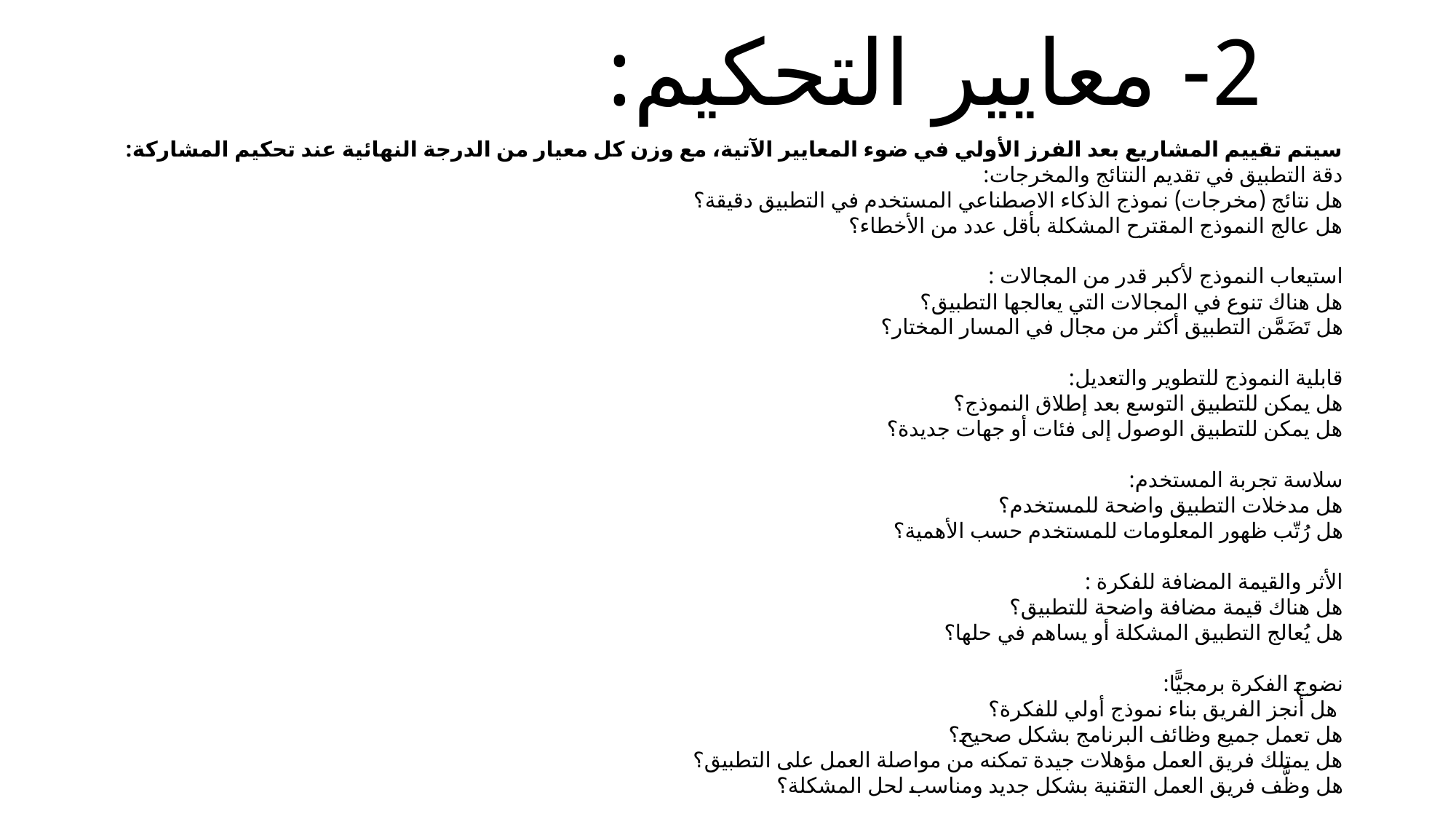

# 2- معايير التحكيم:
سيتم تقييم المشاريع بعد الفرز الأولي في ضوء المعايير الآتية، مع وزن كل معيار من الدرجة النهائية عند تحكيم المشاركة:
دقة التطبيق في تقديم النتائج والمخرجات:
هل نتائج (مخرجات) نموذج الذكاء الاصطناعي المستخدم في التطبيق دقيقة؟
هل عالج النموذج المقترح المشكلة بأقل عدد من الأخطاء؟

استيعاب النموذج لأكبر قدر من المجالات :
هل هناك تنوع في المجالات التي يعالجها التطبيق؟
هل تَضَمَّن التطبيق أكثر من مجال في المسار المختار؟

قابلية النموذج للتطوير والتعديل:
هل يمكن للتطبيق التوسع بعد إطلاق النموذج؟
هل يمكن للتطبيق الوصول إلى فئات أو جهات جديدة؟

سلاسة تجربة المستخدم:
هل مدخلات التطبيق واضحة للمستخدم؟
هل رُتّب ظهور المعلومات للمستخدم حسب الأهمية؟

الأثر والقيمة المضافة للفكرة :
هل هناك قيمة مضافة واضحة للتطبيق؟
هل يُعالج التطبيق المشكلة أو يساهم في حلها؟

نضوج الفكرة برمجيًّا:
 هل أنجز الفريق بناء نموذج أولي للفكرة؟
هل تعمل جميع وظائف البرنامج بشكل صحيح؟
هل يمتلك فريق العمل مؤهلات جيدة تمكنه من مواصلة العمل على التطبيق؟
هل وظَّف فريق العمل التقنية بشكل جديد ومناسب لحل المشكلة؟